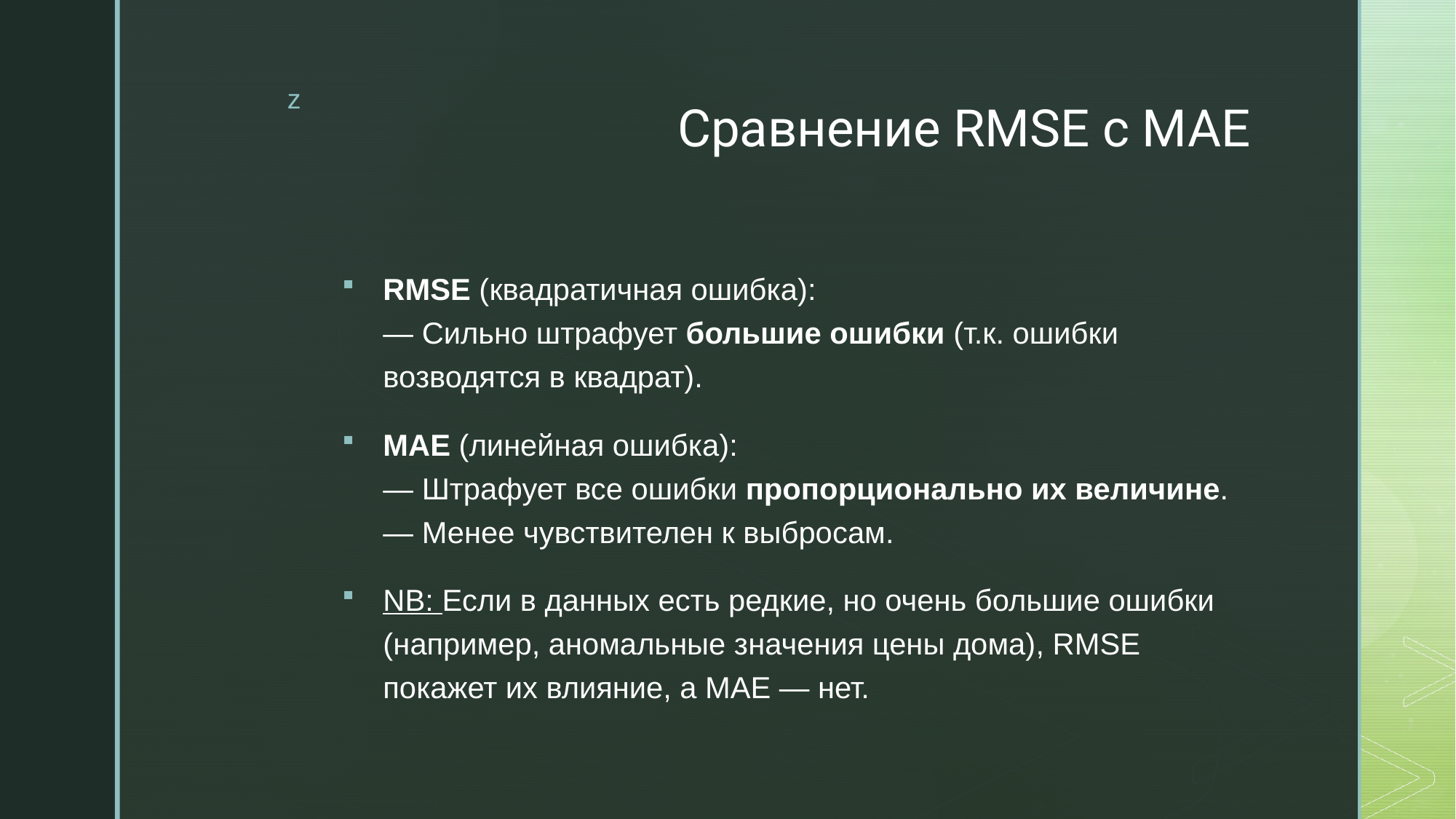

# Сравнение RMSE с MAE
RMSE (квадратичная ошибка):
— Сильно штрафует большие ошибки (т.к. ошибки возводятся в квадрат).
MAE (линейная ошибка):
— Штрафует все ошибки пропорционально их величине.
— Менее чувствителен к выбросам.
NB: Если в данных есть редкие, но очень большие ошибки (например, аномальные значения цены дома), RMSE покажет их влияние, а MAE — нет.